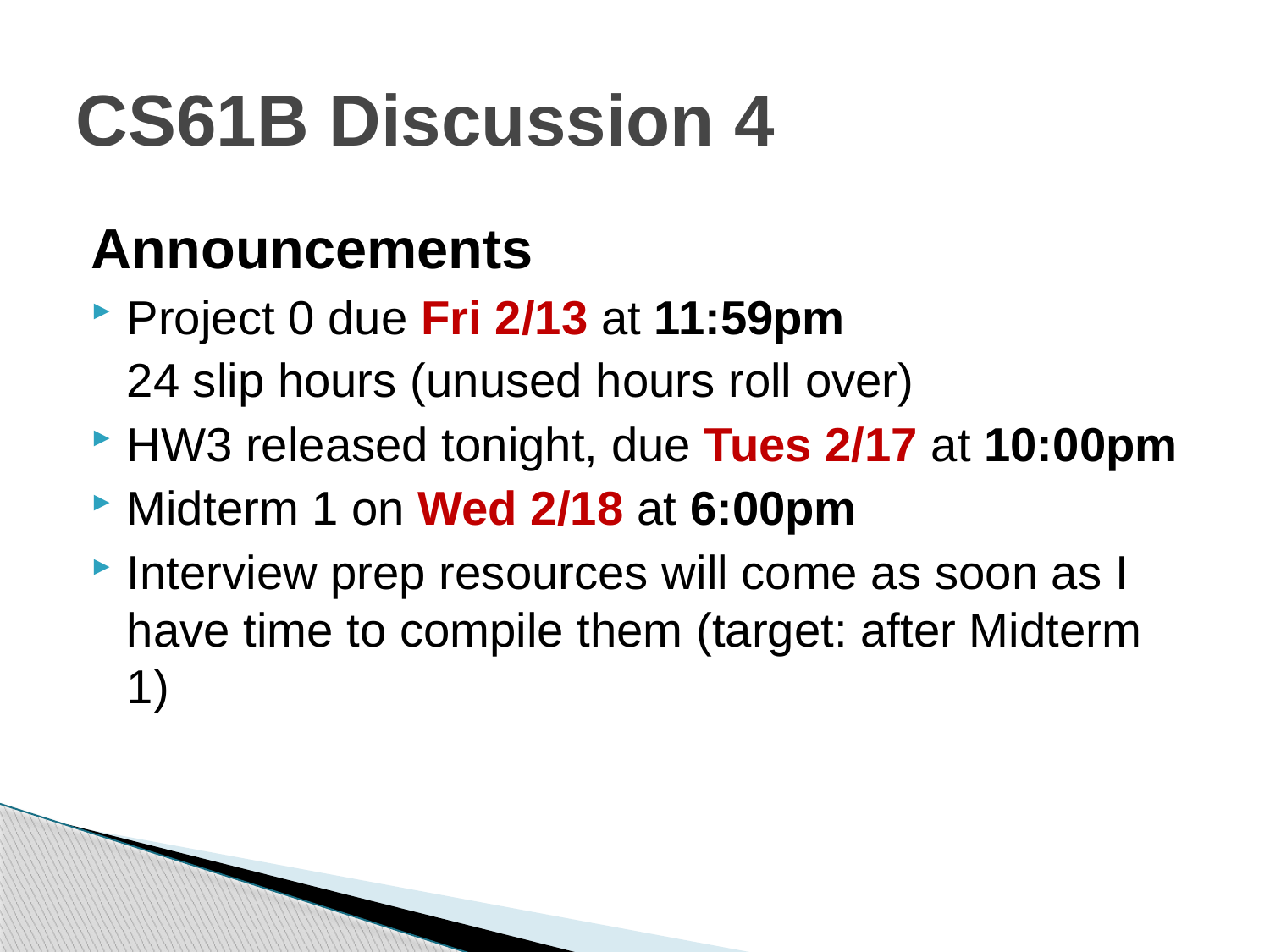

# CS61B Discussion 4
Announcements
Project 0 due Fri 2/13 at 11:59pm
24 slip hours (unused hours roll over)
HW3 released tonight, due Tues 2/17 at 10:00pm
Midterm 1 on Wed 2/18 at 6:00pm
Interview prep resources will come as soon as I have time to compile them (target: after Midterm 1)